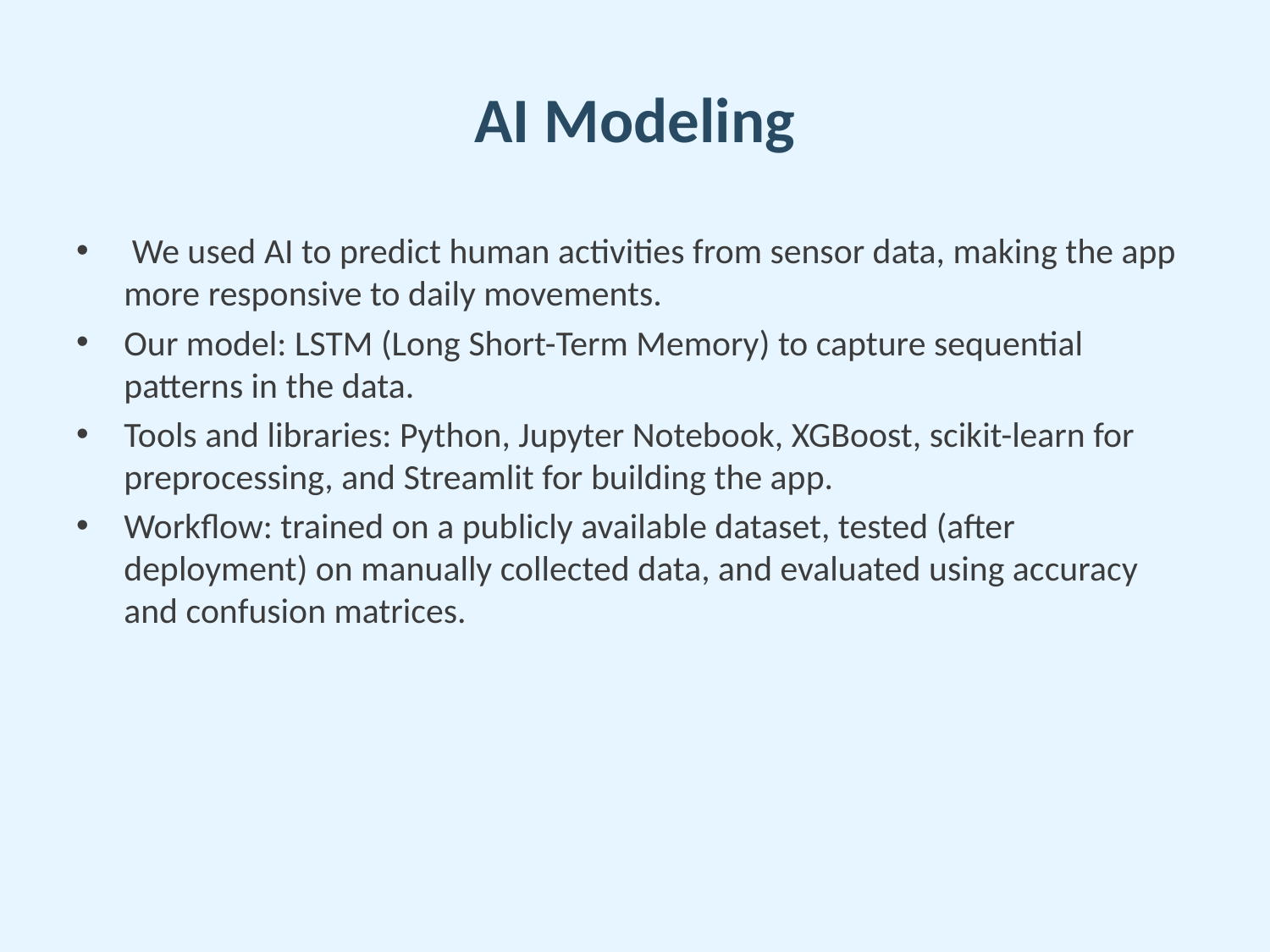

# AI Modeling
 We used AI to predict human activities from sensor data, making the app more responsive to daily movements.
Our model: LSTM (Long Short-Term Memory) to capture sequential patterns in the data.
Tools and libraries: Python, Jupyter Notebook, XGBoost, scikit-learn for preprocessing, and Streamlit for building the app.
Workflow: trained on a publicly available dataset, tested (after deployment) on manually collected data, and evaluated using accuracy and confusion matrices.